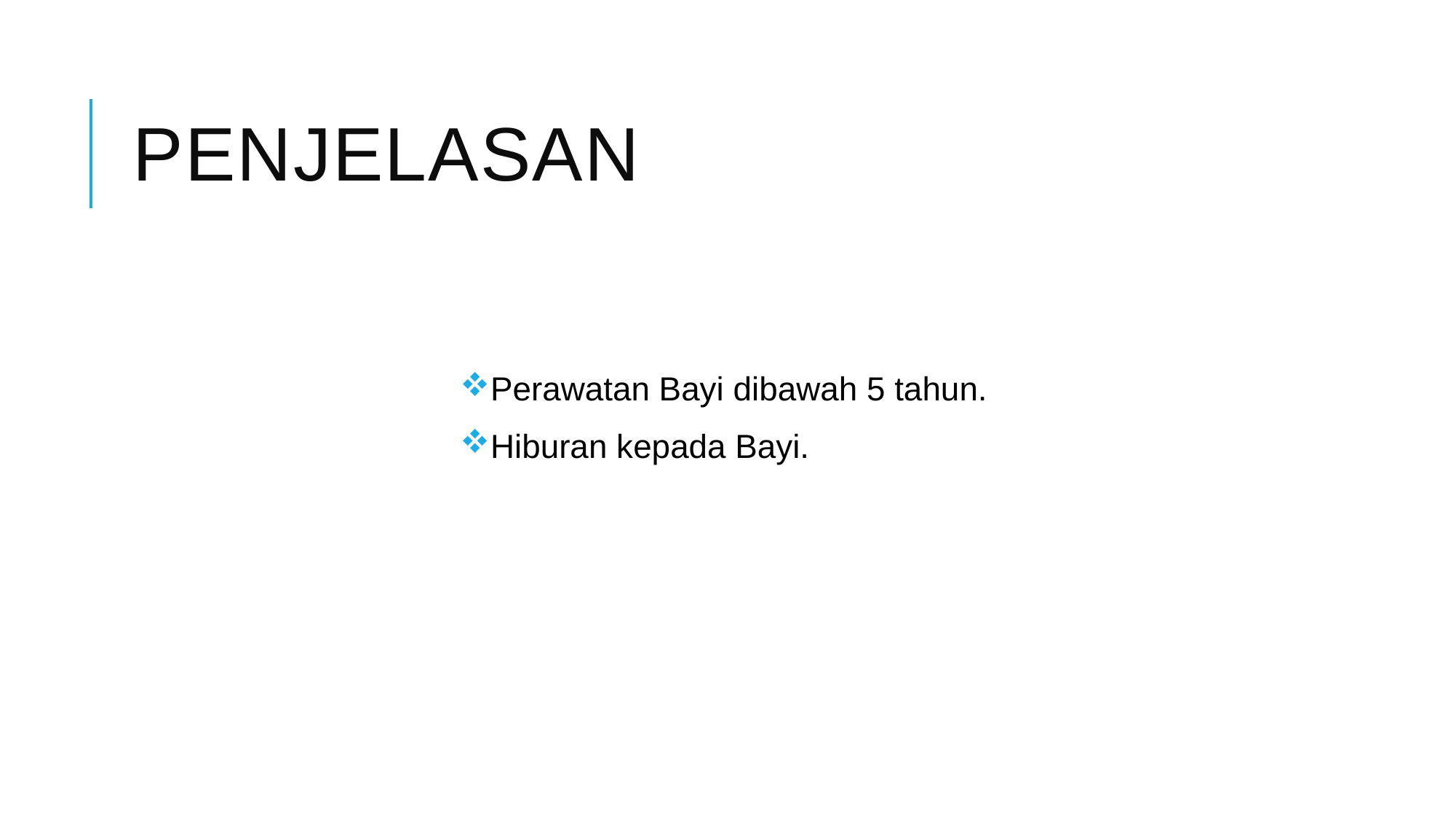

# Penjelasan
Perawatan Bayi dibawah 5 tahun.
Hiburan kepada Bayi.